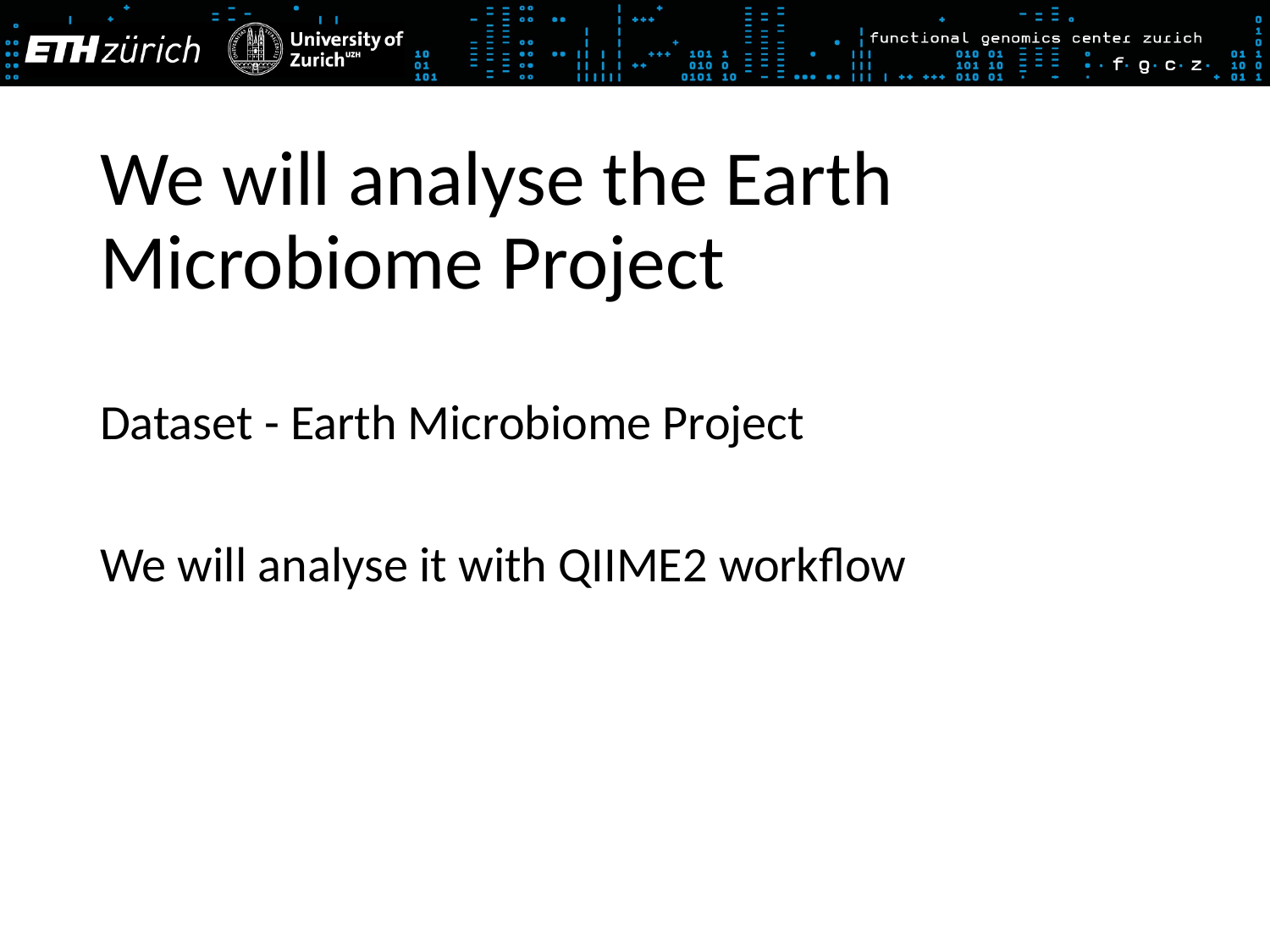

# We will analyse the Earth Microbiome Project

Dataset - Earth Microbiome Project

We will analyse it with QIIME2 workflow